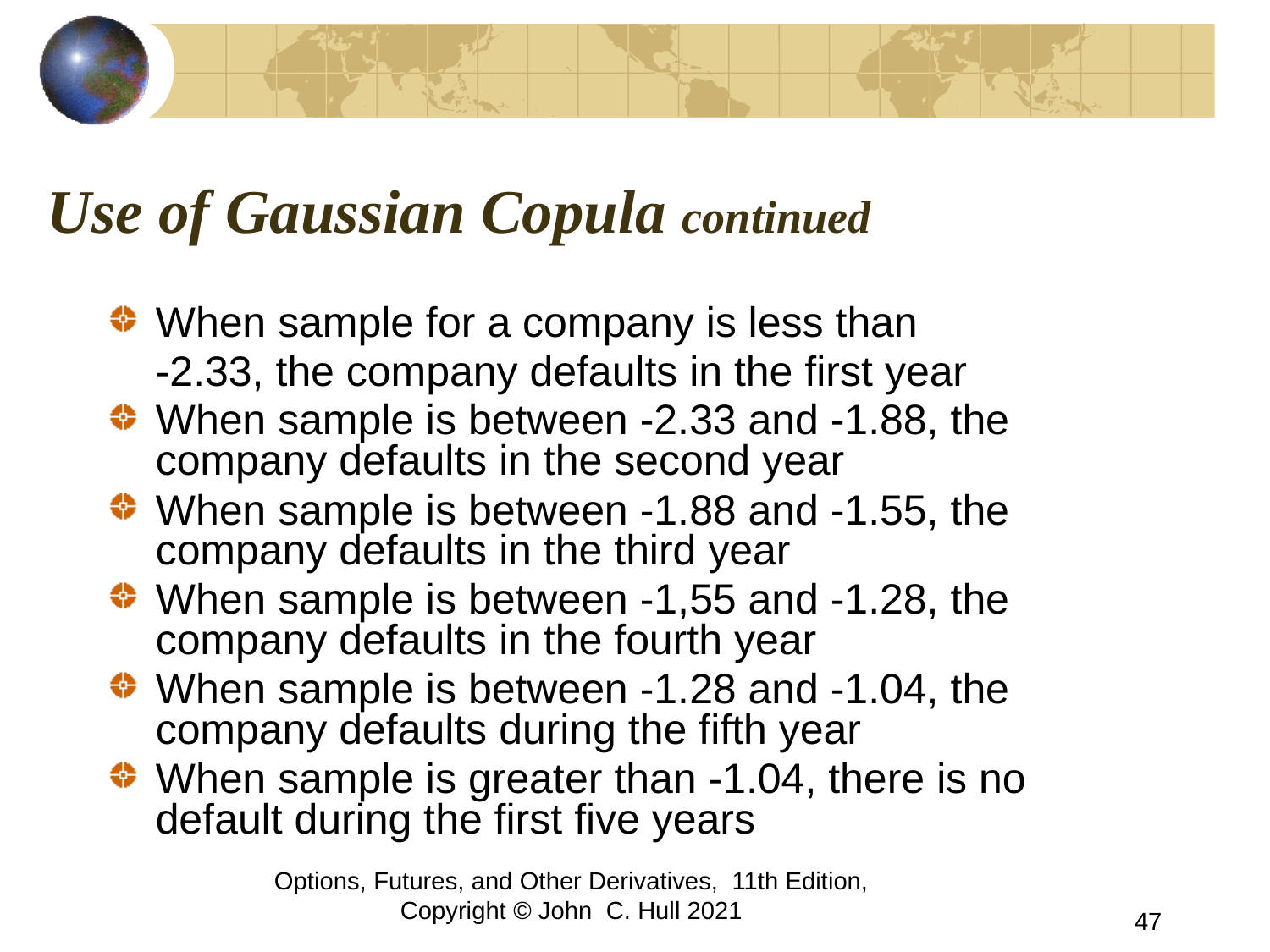

# Use of Gaussian Copula continued
When sample for a company is less than
	-2.33, the company defaults in the first year
When sample is between -2.33 and -1.88, the company defaults in the second year
When sample is between -1.88 and -1.55, the company defaults in the third year
When sample is between -1,55 and -1.28, the company defaults in the fourth year
When sample is between -1.28 and -1.04, the company defaults during the fifth year
When sample is greater than -1.04, there is no default during the first five years
Options, Futures, and Other Derivatives,  11th Edition, Copyright © John  C. Hull 2021
47